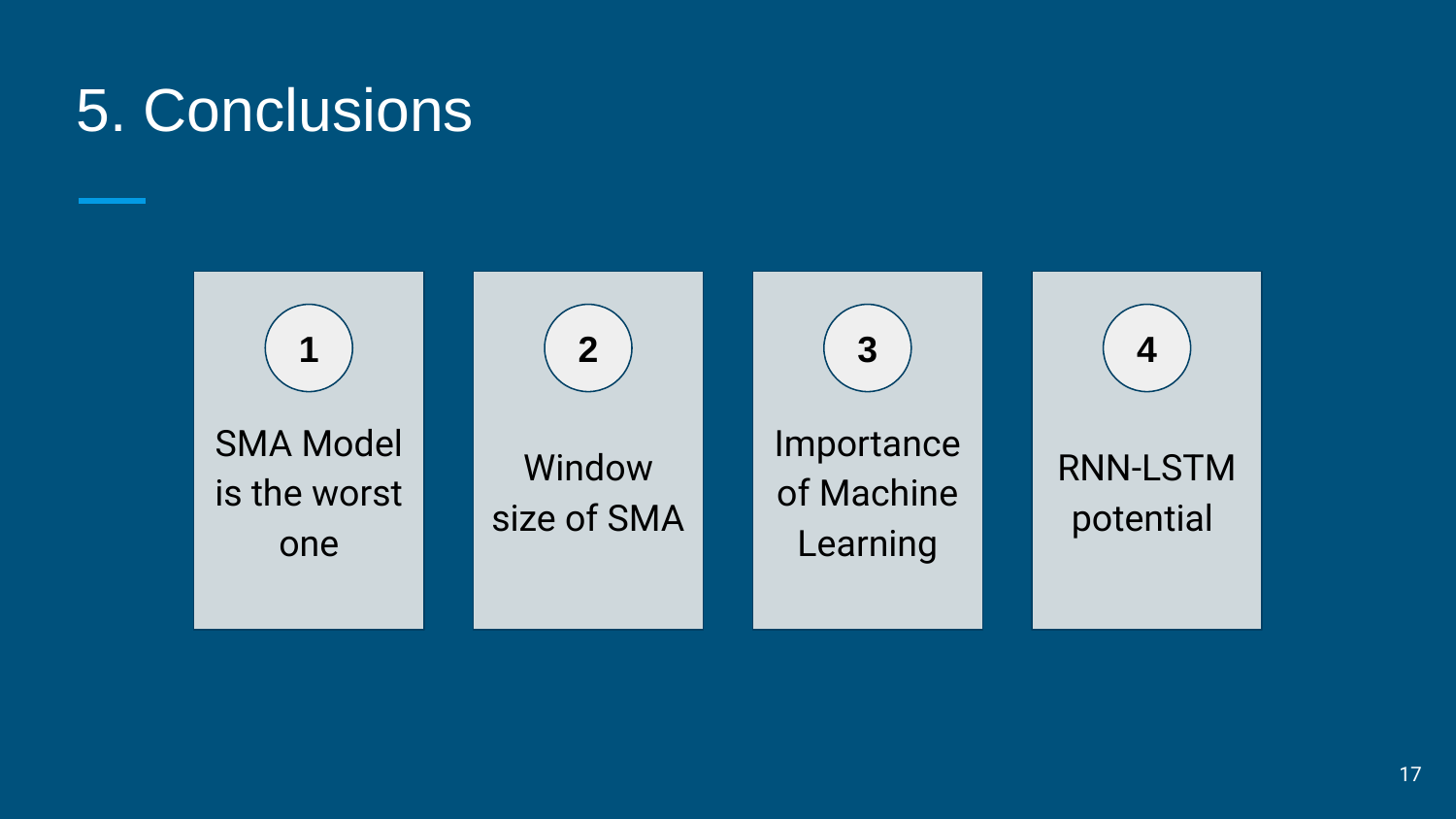

# 5. Conclusions

SMA Model is the worst one

Window size of SMA

Importance of Machine Learning

RNN-LSTM potential
1
2
3
4
17